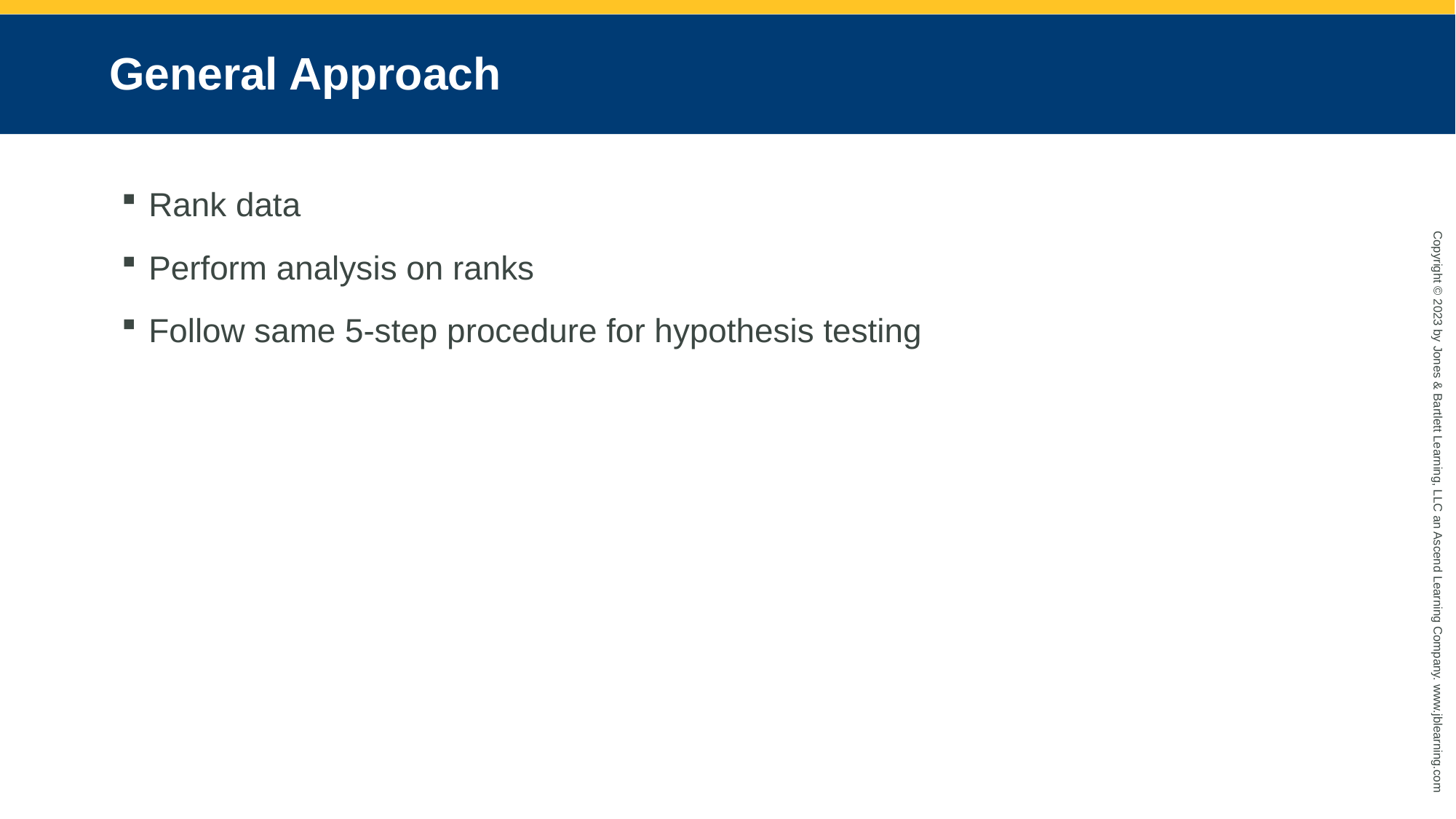

# General Approach
Rank data
Perform analysis on ranks
Follow same 5-step procedure for hypothesis testing